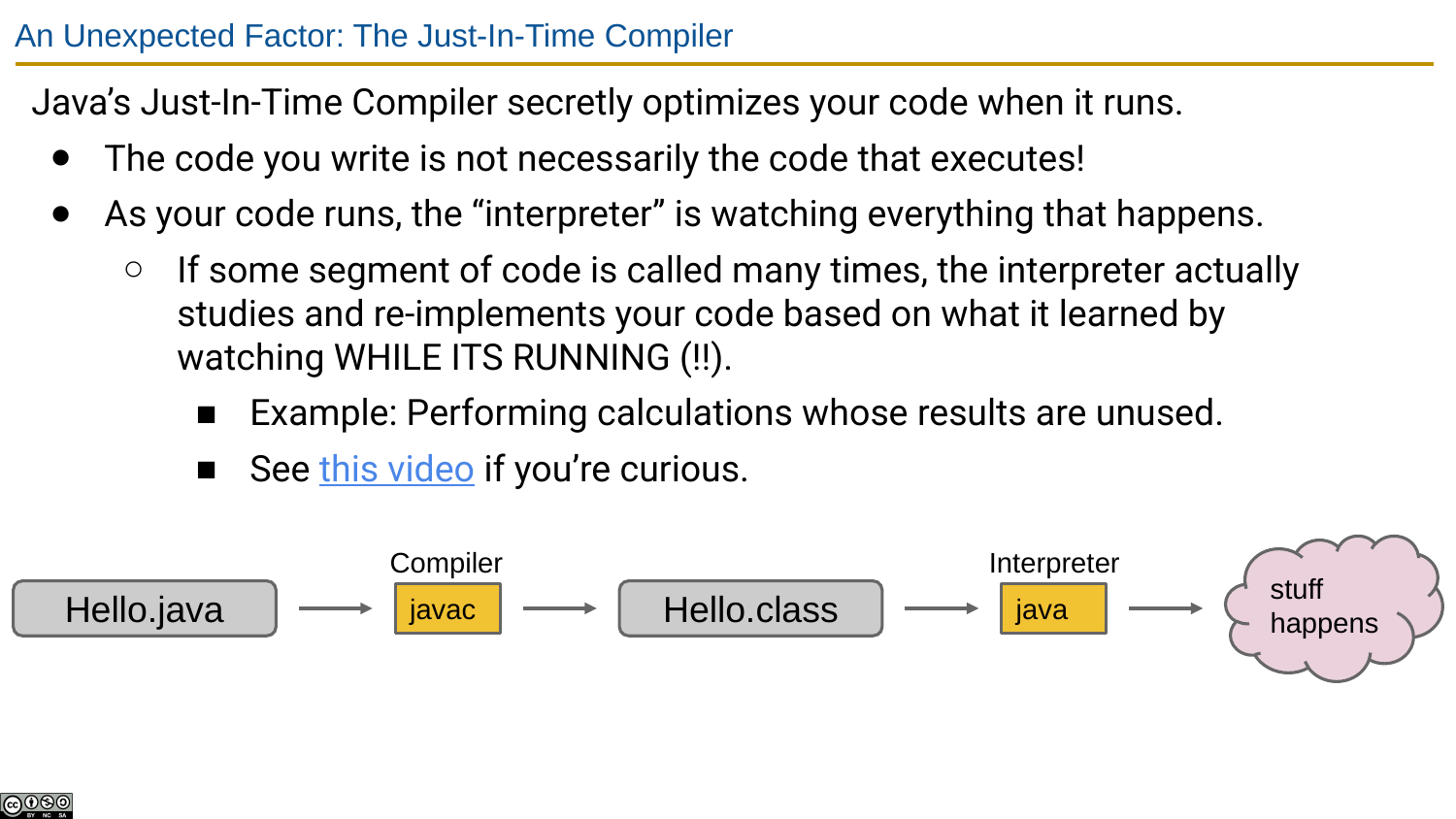

# An Unexpected Factor: The Just-In-Time Compiler
Java’s Just-In-Time Compiler secretly optimizes your code when it runs.
The code you write is not necessarily the code that executes!
As your code runs, the “interpreter” is watching everything that happens.
If some segment of code is called many times, the interpreter actually studies and re-implements your code based on what it learned by watching WHILE ITS RUNNING (!!).
Example: Performing calculations whose results are unused.
See this video if you’re curious.
Compiler
Interpreter
stuff
happens
Hello.java
Hello.class
javac
java